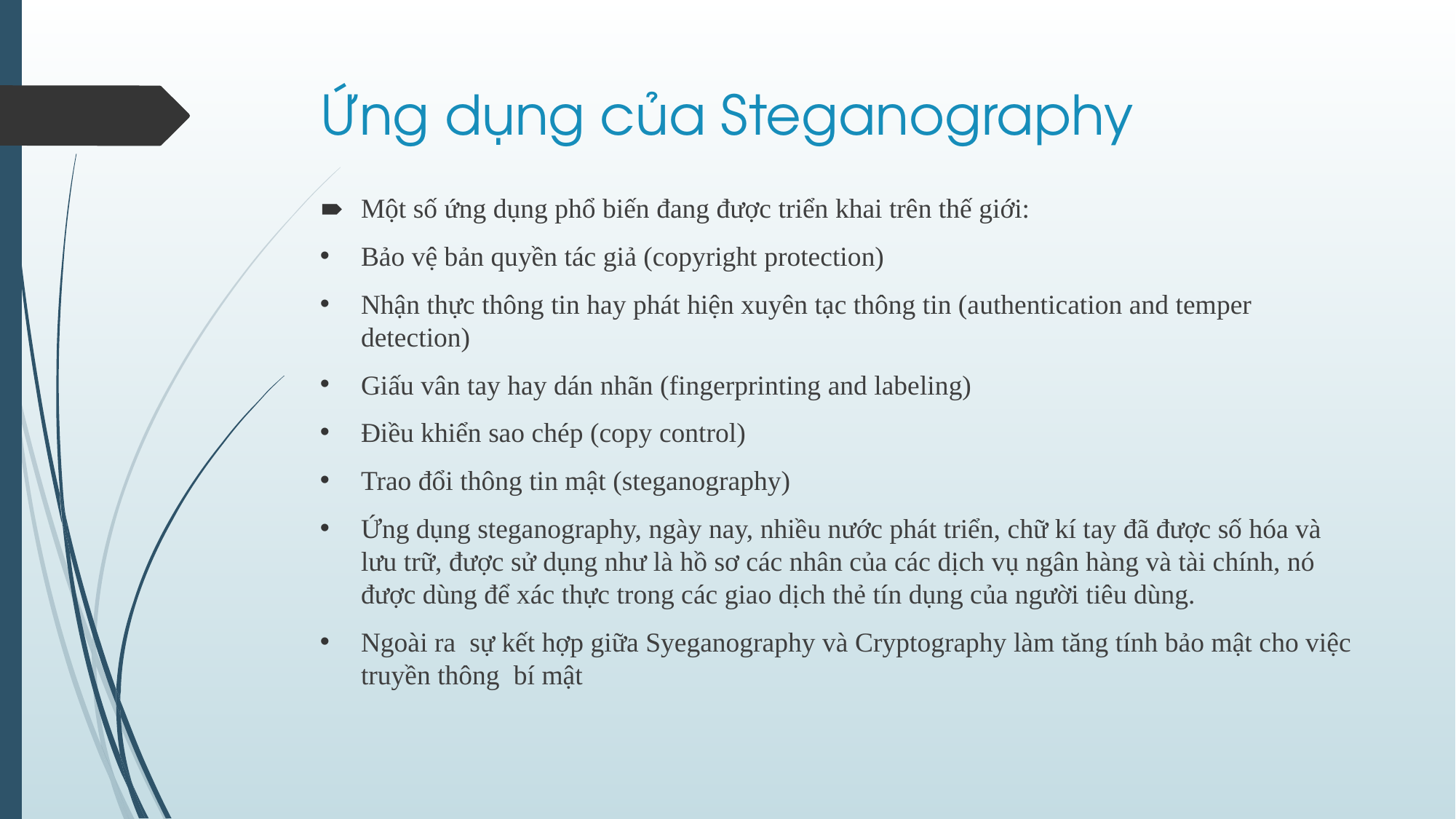

# Ứng dụng của Steganography
Một số ứng dụng phổ biến đang được triển khai trên thế giới:
Bảo vệ bản quyền tác giả (copyright protection)
Nhận thực thông tin hay phát hiện xuyên tạc thông tin (authentication and temper detection)
Giấu vân tay hay dán nhãn (fingerprinting and labeling)
Điều khiển sao chép (copy control)
Trao đổi thông tin mật (steganography)
Ứng dụng steganography, ngày nay, nhiều nước phát triển, chữ kí tay đã được số hóa và lưu trữ, được sử dụng như là hồ sơ các nhân của các dịch vụ ngân hàng và tài chính, nó được dùng để xác thực trong các giao dịch thẻ tín dụng của người tiêu dùng.
Ngoài ra  sự kết hợp giữa Syeganography và Cryptography làm tăng tính bảo mật cho việc truyền thông  bí mật